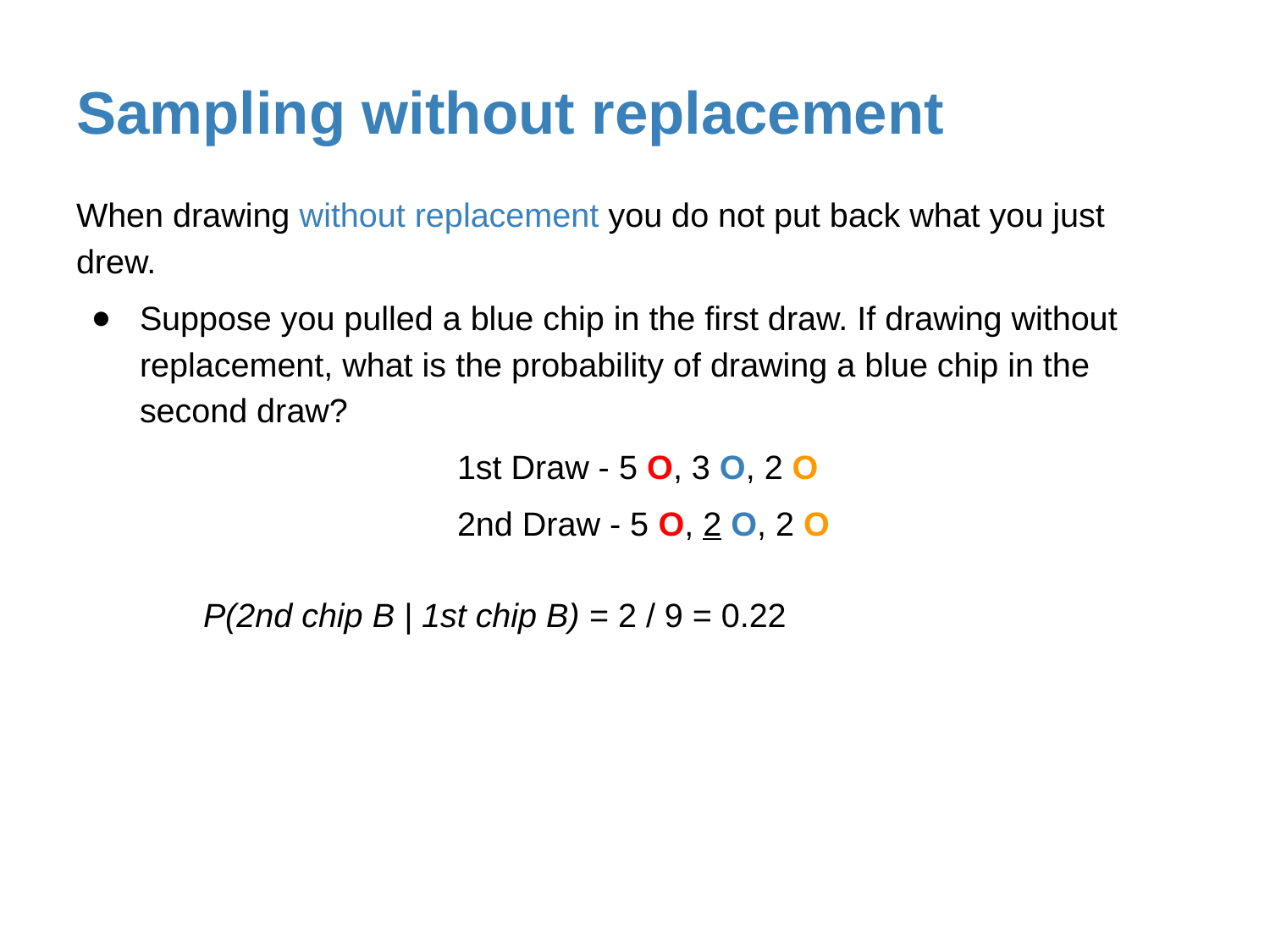

# Sampling without replacement
When drawing without replacement you do not put back what you just drew.
Suppose you pulled a blue chip in the first draw. If drawing without replacement, what is the probability of drawing a blue chip in the second draw?
			1st Draw - 5 O, 3 O, 2 O
			2nd Draw - 5 O, 2 O, 2 O
	P(2nd chip B | 1st chip B) = 2 / 9 = 0.22